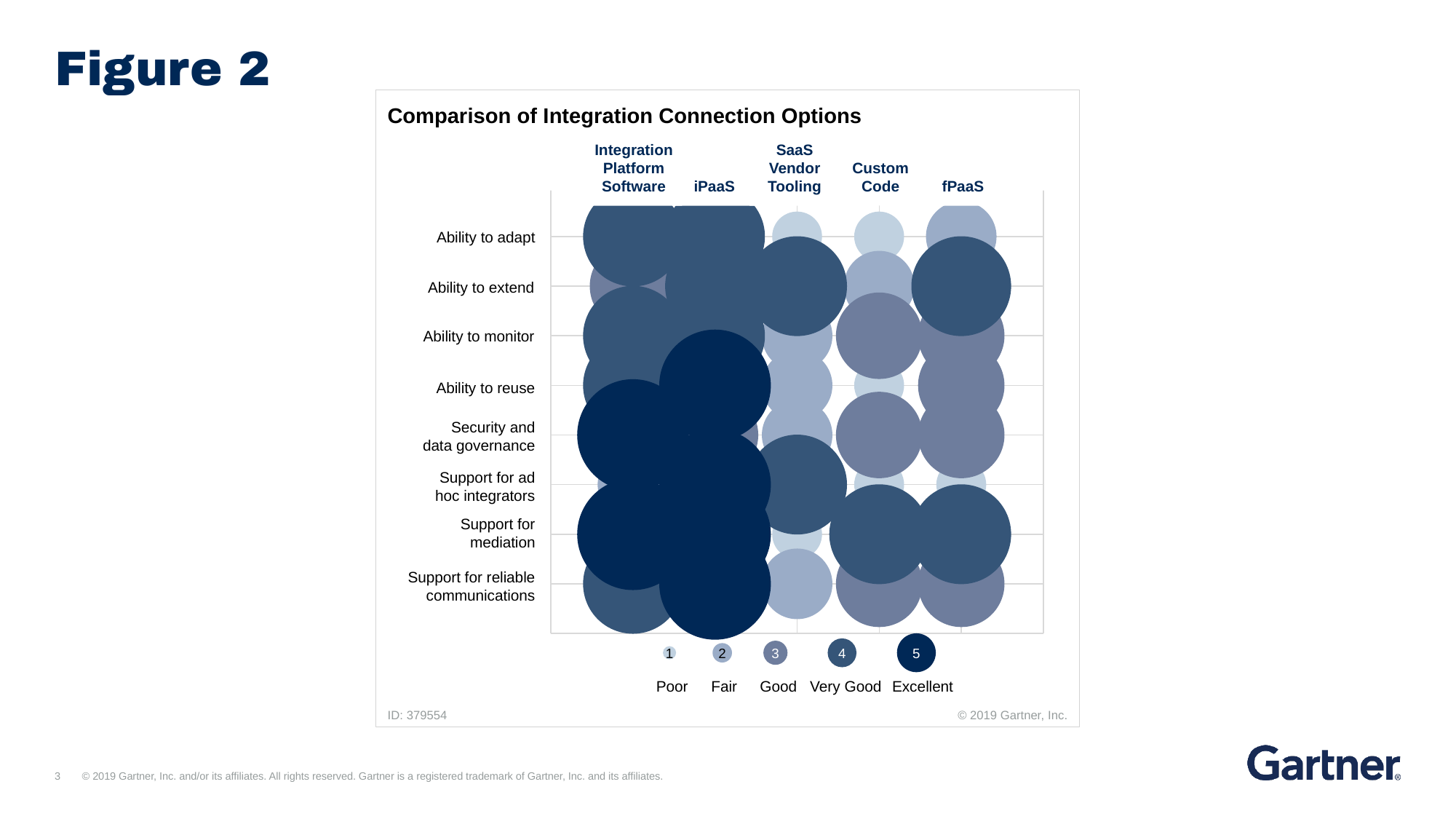

# Figure 2

Comparison of Integration Connection Options
ID: 379554
© 2019 Gartner, Inc.
Integration
Platform
Software
SaaS
Vendor
Tooling
Custom Code

iPaaS
fPaaS

### Chart

| Category |  |  |  |  |  |
|---|---|---|---|---|---|
Ability to adapt
Ability to extend
Ability to monitor
Ability to reuse
Security and data governance
Support for ad hoc integrators
Support for mediation
Support for reliable communications
5
4
Very Good
3
Good
2
Fair
1
Poor
Excellent